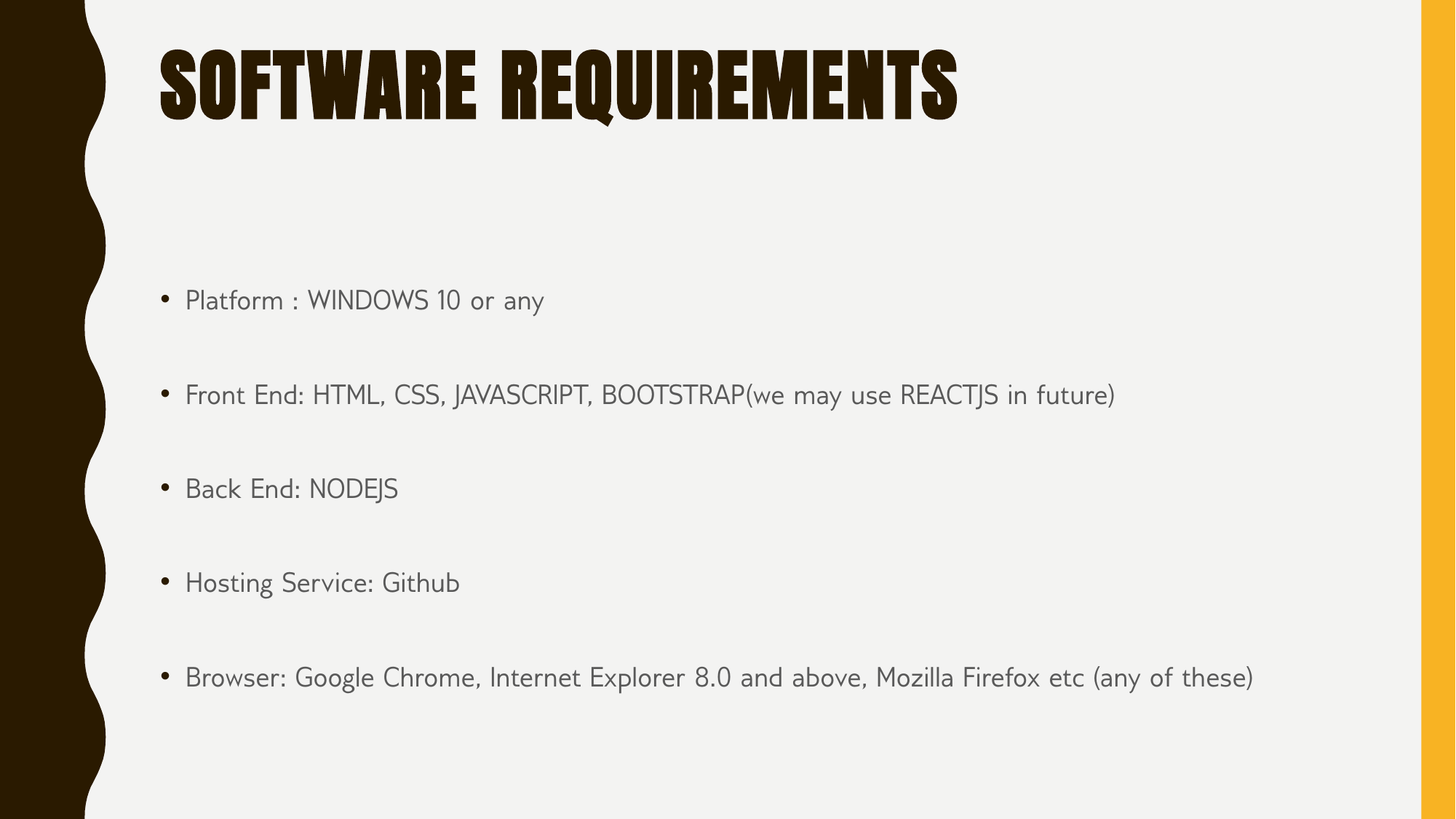

# SOFTWARE REQUIREMENTS
Platform : WINDOWS 10 or any

Front End: HTML, CSS, JAVASCRIPT, BOOTSTRAP(we may use REACTJS in future)

Back End: NODEJS

Hosting Service: Github

Browser: Google Chrome, Internet Explorer 8.0 and above, Mozilla Firefox etc (any of these)